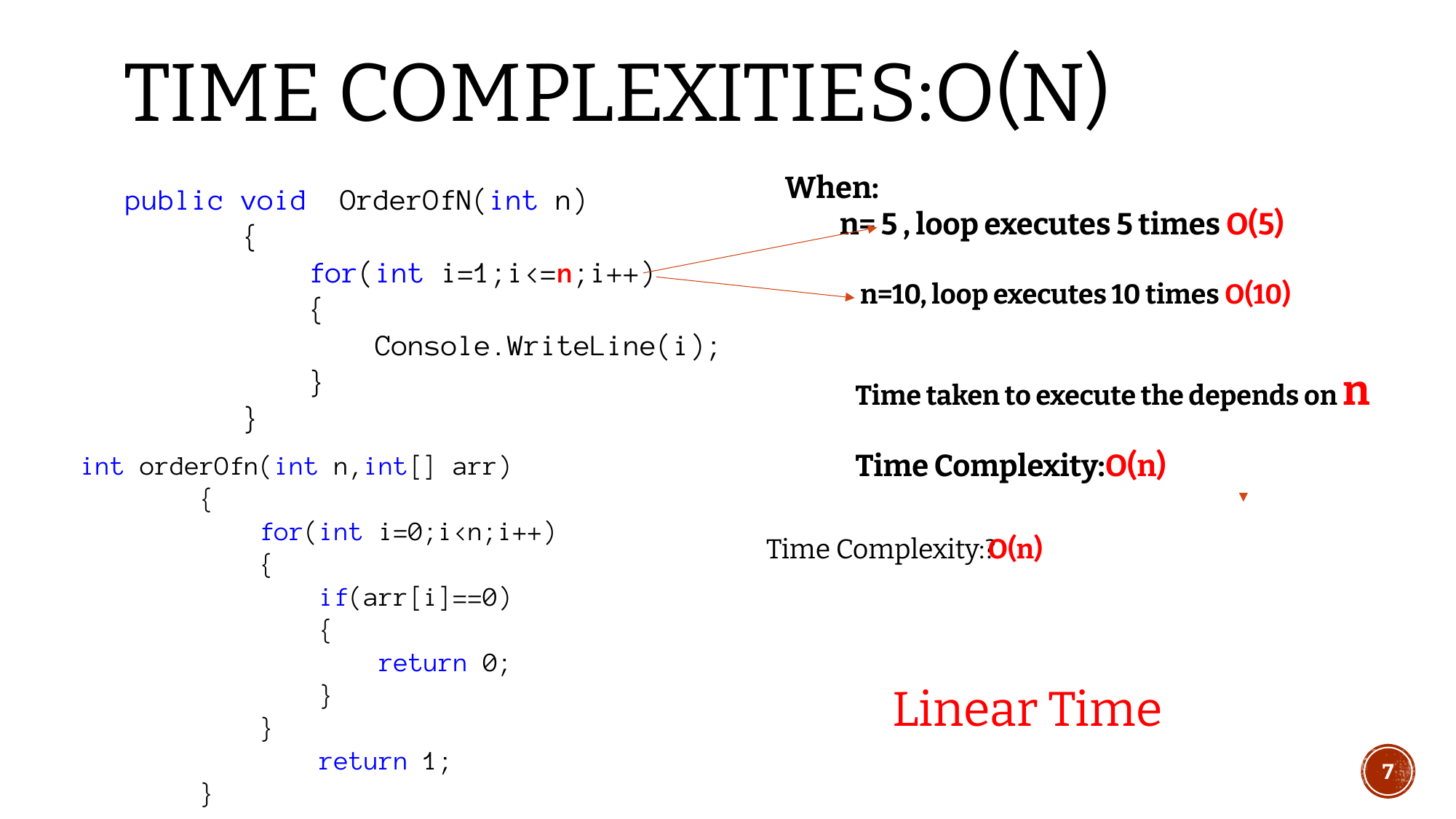

# time complexities:O(n)
When:
          n= 5 , loop executes 5 times O(5)

 public void  OrderOfN(int n)
        {
            for(int i=1;i<=n;i++)
            {
                Console.WriteLine(i);
            }
        }
 n=10, loop executes 10 times O(10)
Time taken to execute the depends on n

Time Complexity:O(n)

int orderOfn(int n,int[] arr)
        {
            for(int i=0;i<n;i++)
            {
                if(arr[i]==0)
                {
                    return 0;
                }
            }
                return 1;
        }
Time Complexity:?
O(n)
Linear Time
7